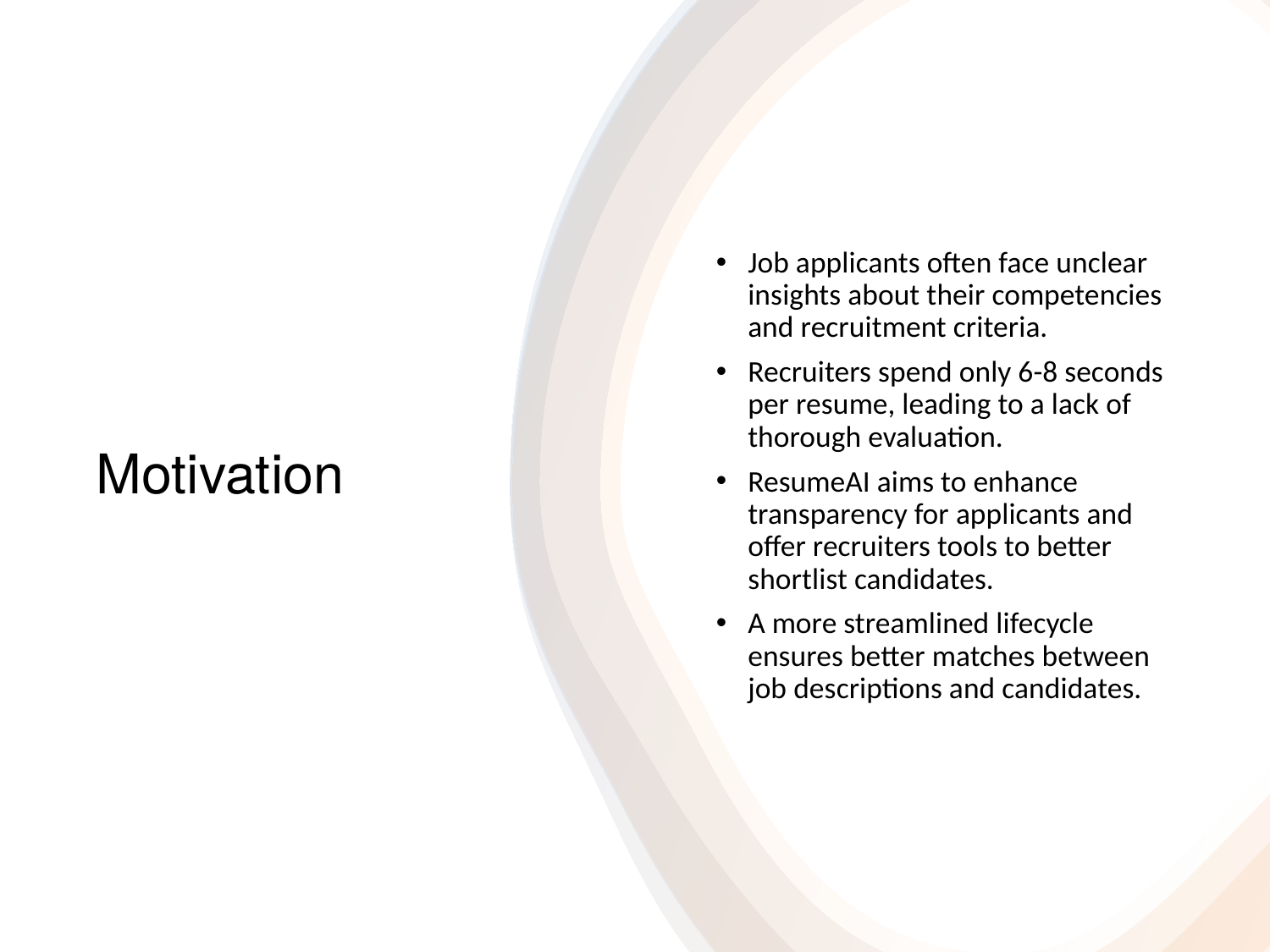

Job applicants often face unclear insights about their competencies and recruitment criteria.
Recruiters spend only 6-8 seconds per resume, leading to a lack of thorough evaluation.
ResumeAI aims to enhance transparency for applicants and offer recruiters tools to better shortlist candidates.
A more streamlined lifecycle ensures better matches between job descriptions and candidates.
# Motivation